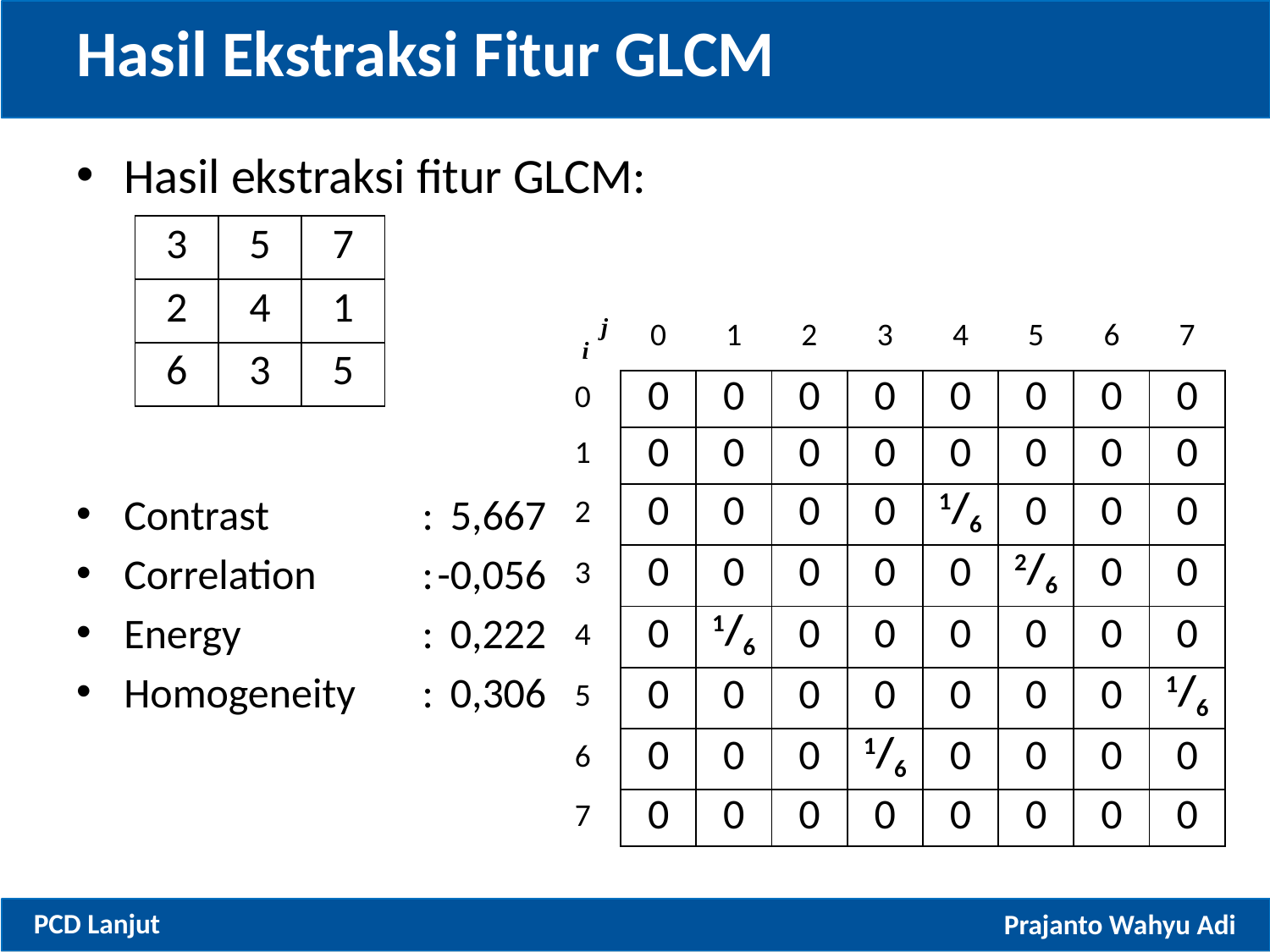

# Hasil Ekstraksi Fitur GLCM
Hasil ekstraksi fitur GLCM:

Contrast	:	5,667
Correlation	:	-0,056
Energy	:	0,222
Homogeneity	:	0,306
| 3 | 5 | 7 |
| --- | --- | --- |
| 2 | 4 | 1 |
| 6 | 3 | 5 |
| i j | 0 | 1 | 2 | 3 | 4 | 5 | 6 | 7 |
| --- | --- | --- | --- | --- | --- | --- | --- | --- |
| 0 | 0 | 0 | 0 | 0 | 0 | 0 | 0 | 0 |
| 1 | 0 | 0 | 0 | 0 | 0 | 0 | 0 | 0 |
| 2 | 0 | 0 | 0 | 0 | 1/6 | 0 | 0 | 0 |
| 3 | 0 | 0 | 0 | 0 | 0 | 2/6 | 0 | 0 |
| 4 | 0 | 1/6 | 0 | 0 | 0 | 0 | 0 | 0 |
| 5 | 0 | 0 | 0 | 0 | 0 | 0 | 0 | 1/6 |
| 6 | 0 | 0 | 0 | 1/6 | 0 | 0 | 0 | 0 |
| 7 | 0 | 0 | 0 | 0 | 0 | 0 | 0 | 0 |